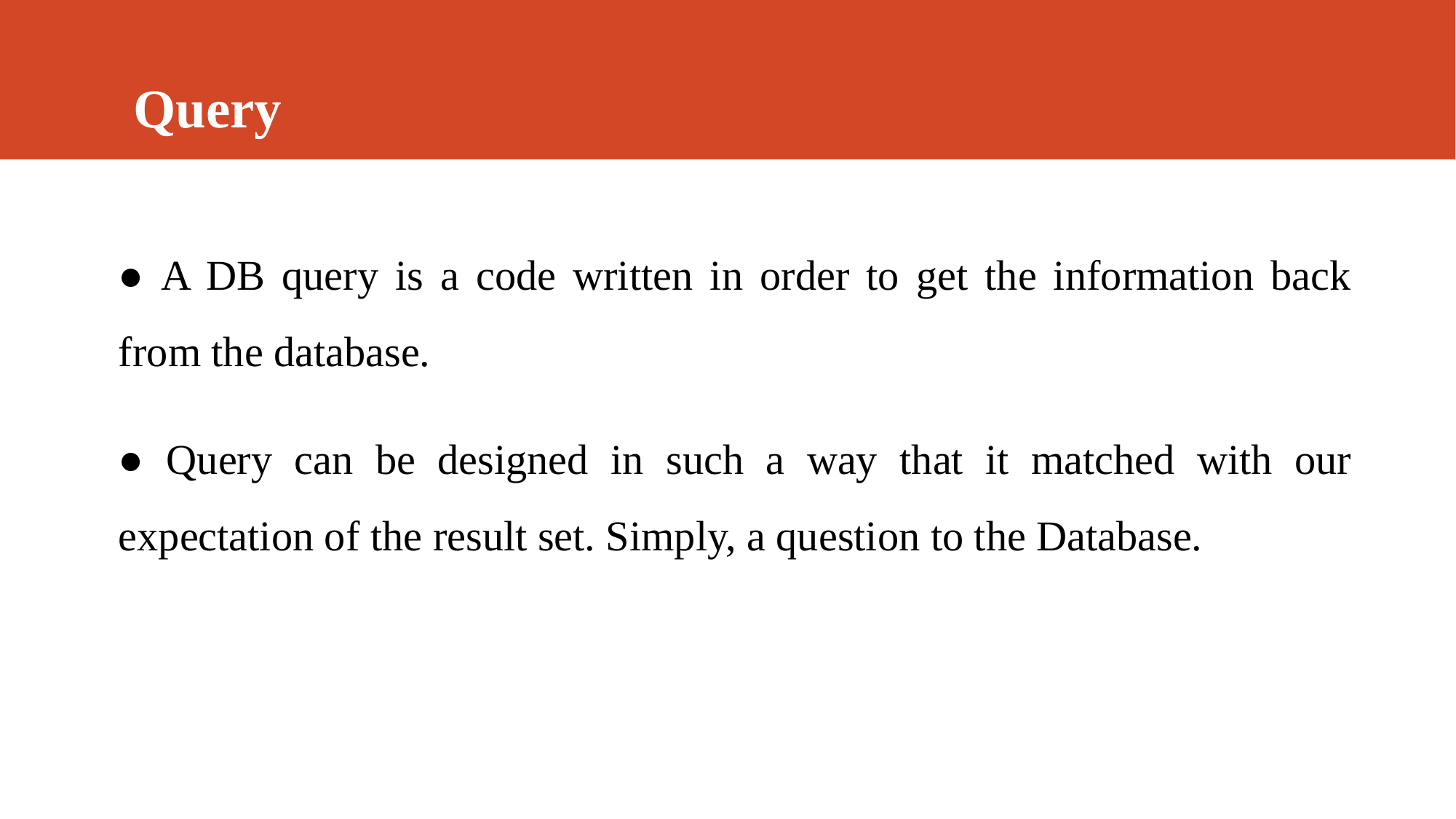

# Query
● A DB query is a code written in order to get the information back from the database.
● Query can be designed in such a way that it matched with our expectation of the result set. Simply, a question to the Database.